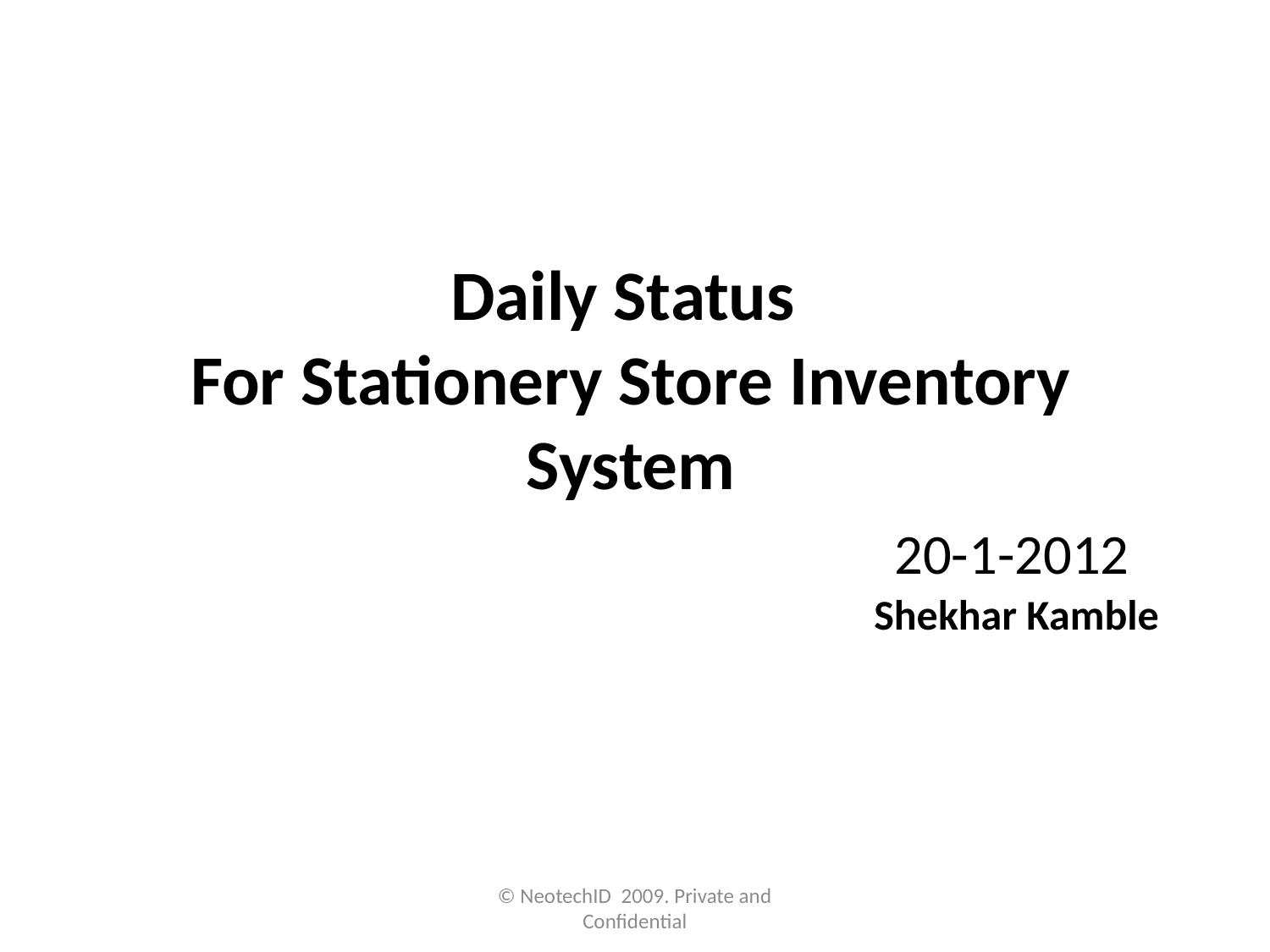

Daily Status
For Stationery Store Inventory System
						20-1-2012
Shekhar Kamble

© NeotechID  2009. Private and Confidential